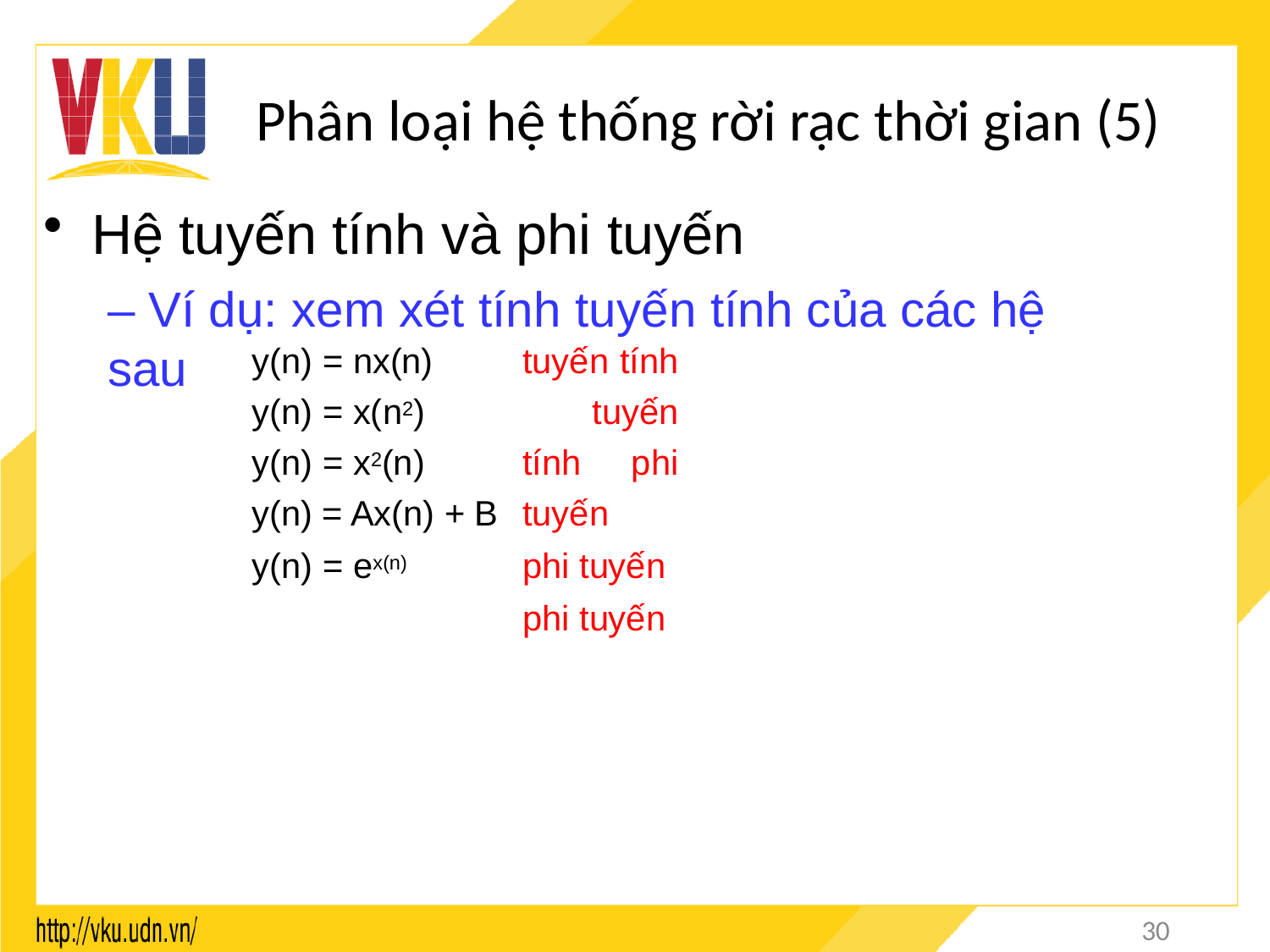

# Phân loại hệ thống rời rạc thời gian (5)
Hệ tuyến tính và phi tuyến
– Ví dụ: xem xét tính tuyến tính của các hệ sau
y(n) = nx(n)
y(n) = x(n2)
y(n) = x2(n)
tuyến tính  tuyến tính  phi tuyến
phi tuyến
phi tuyến

y(n) = Ax(n) + B
y(n) = ex(n)
30